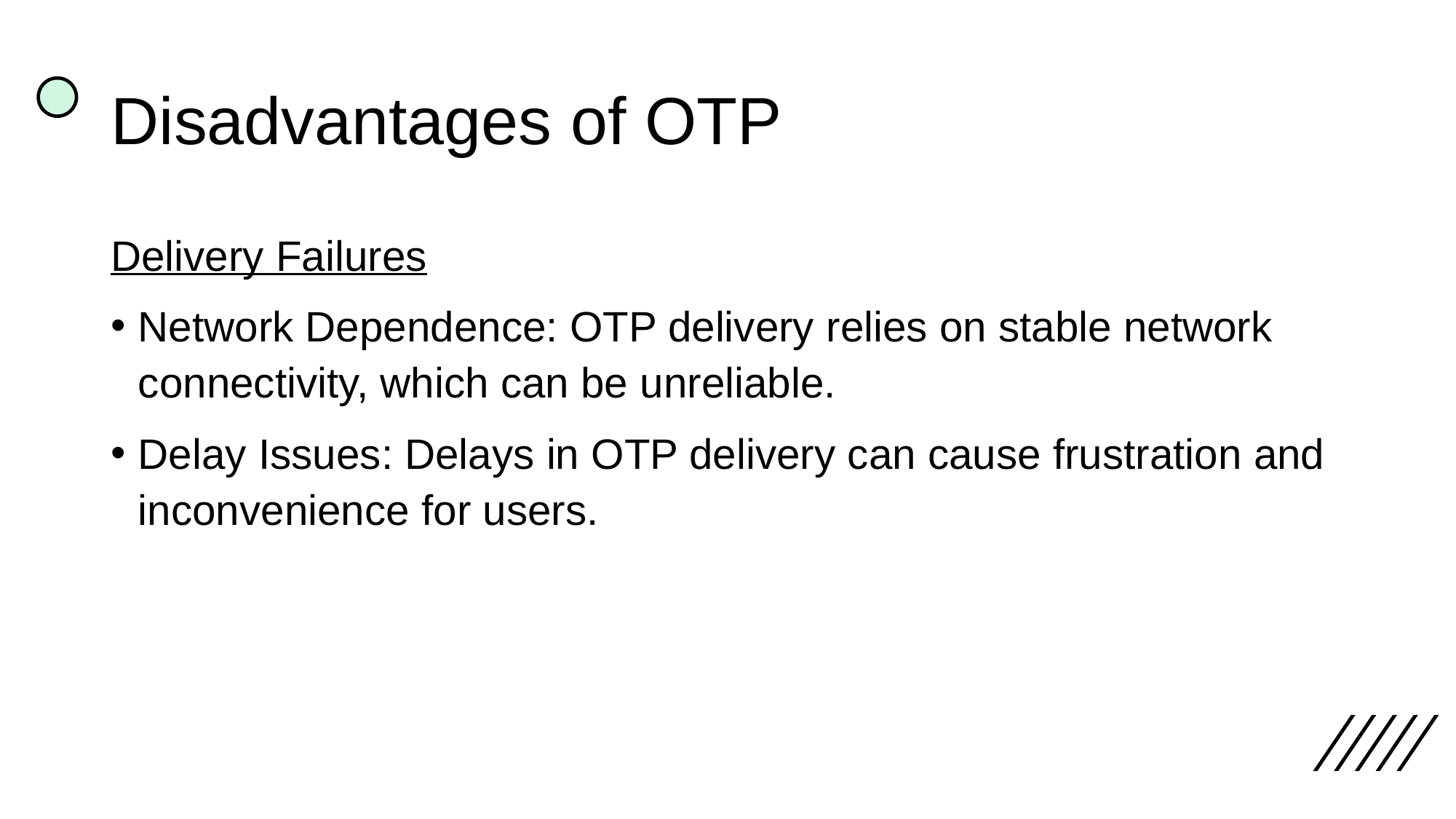

# Disadvantages of OTP
Delivery Failures
Network Dependence: OTP delivery relies on stable network connectivity, which can be unreliable.
Delay Issues: Delays in OTP delivery can cause frustration and inconvenience for users.